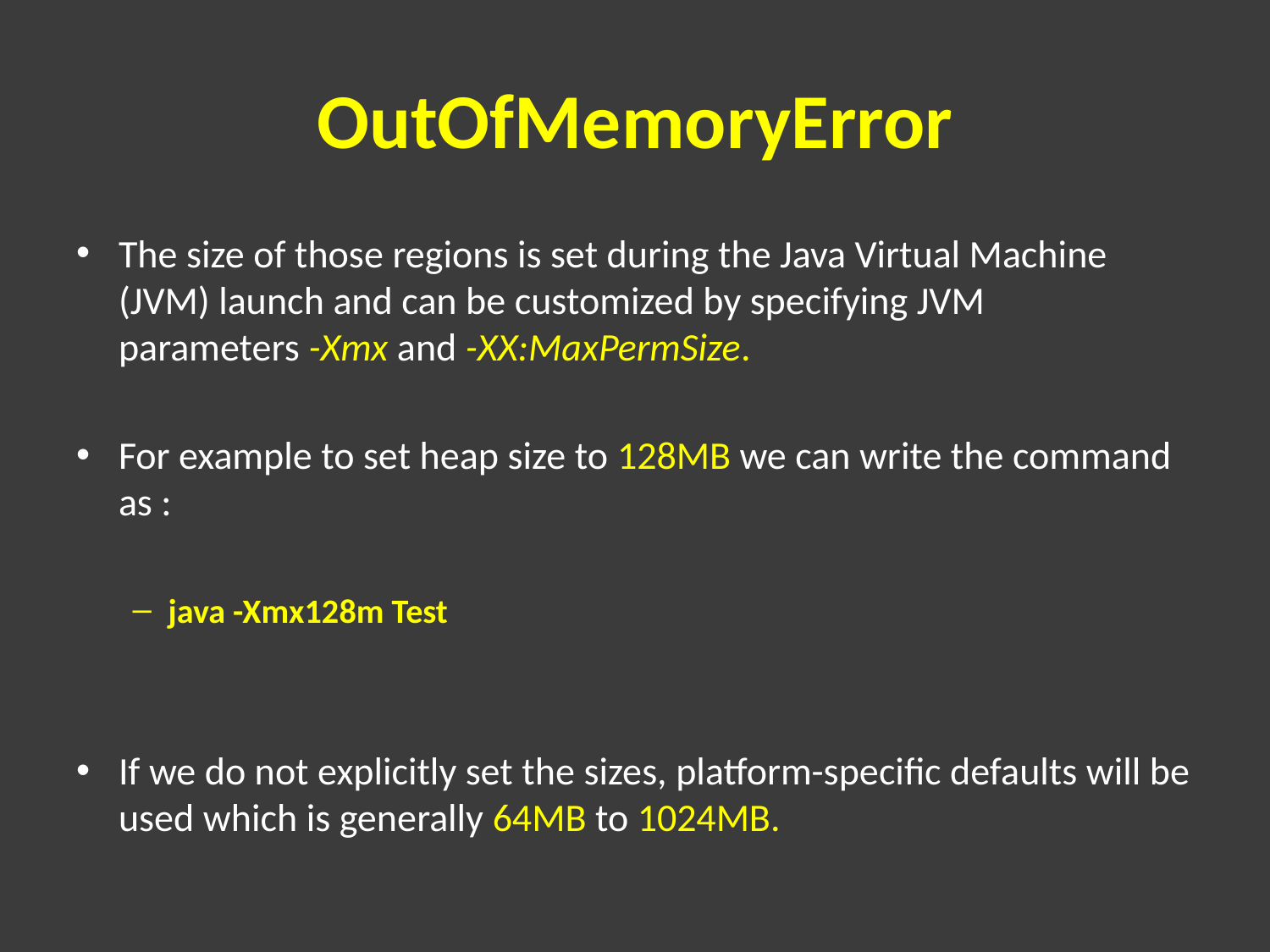

# OutOfMemoryError
The size of those regions is set during the Java Virtual Machine (JVM) launch and can be customized by specifying JVM parameters -Xmx and -XX:MaxPermSize.

For example to set heap size to 128MB we can write the command as :

java -Xmx128m Test

If we do not explicitly set the sizes, platform-specific defaults will be used which is generally 64MB to 1024MB.